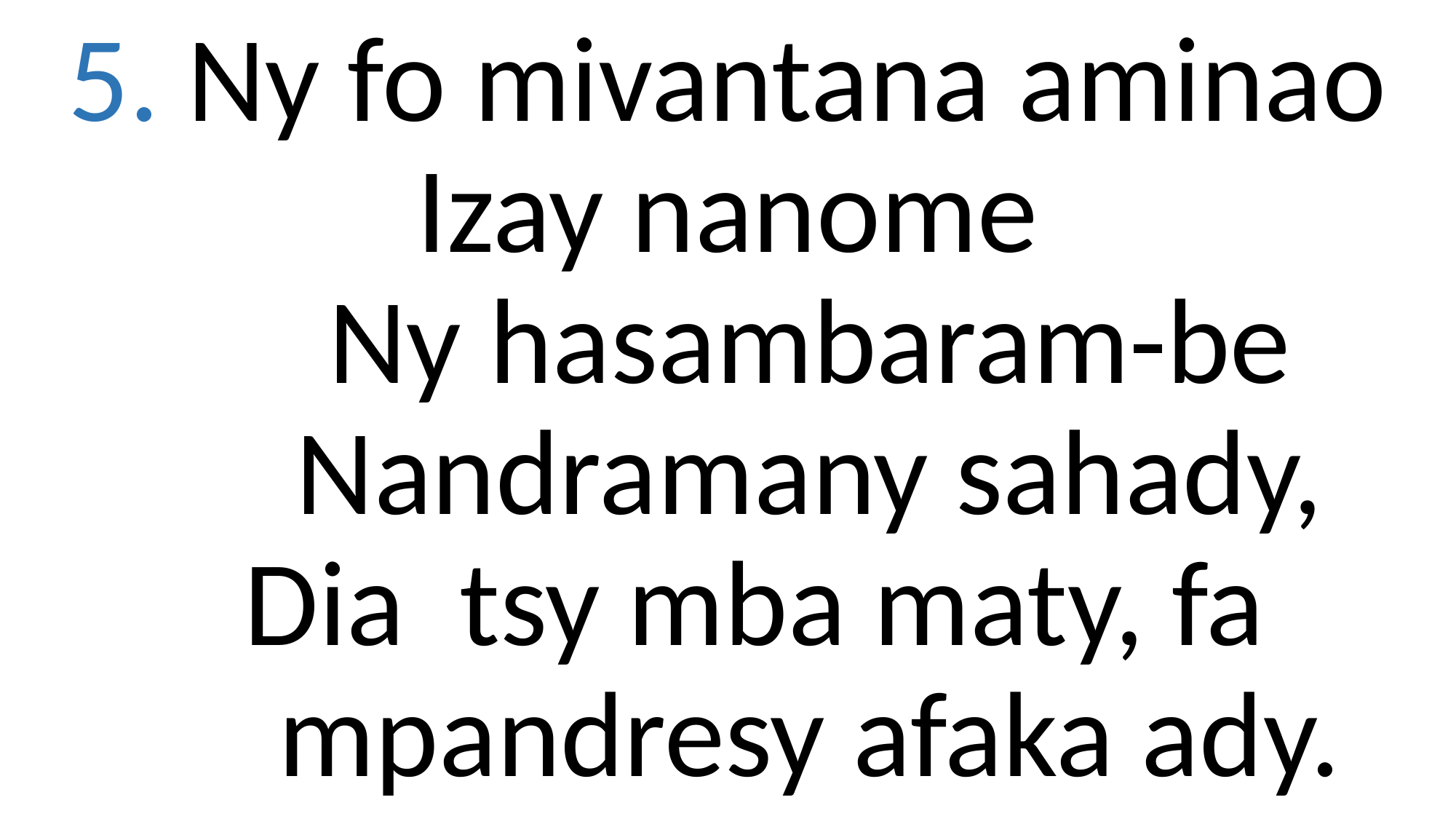

# 5. Ny fo mivantana aminao Izay nanome Ny hasambaram-be Nandramany sahady, Dia  tsy mba maty, fa mpandresy afaka ady.